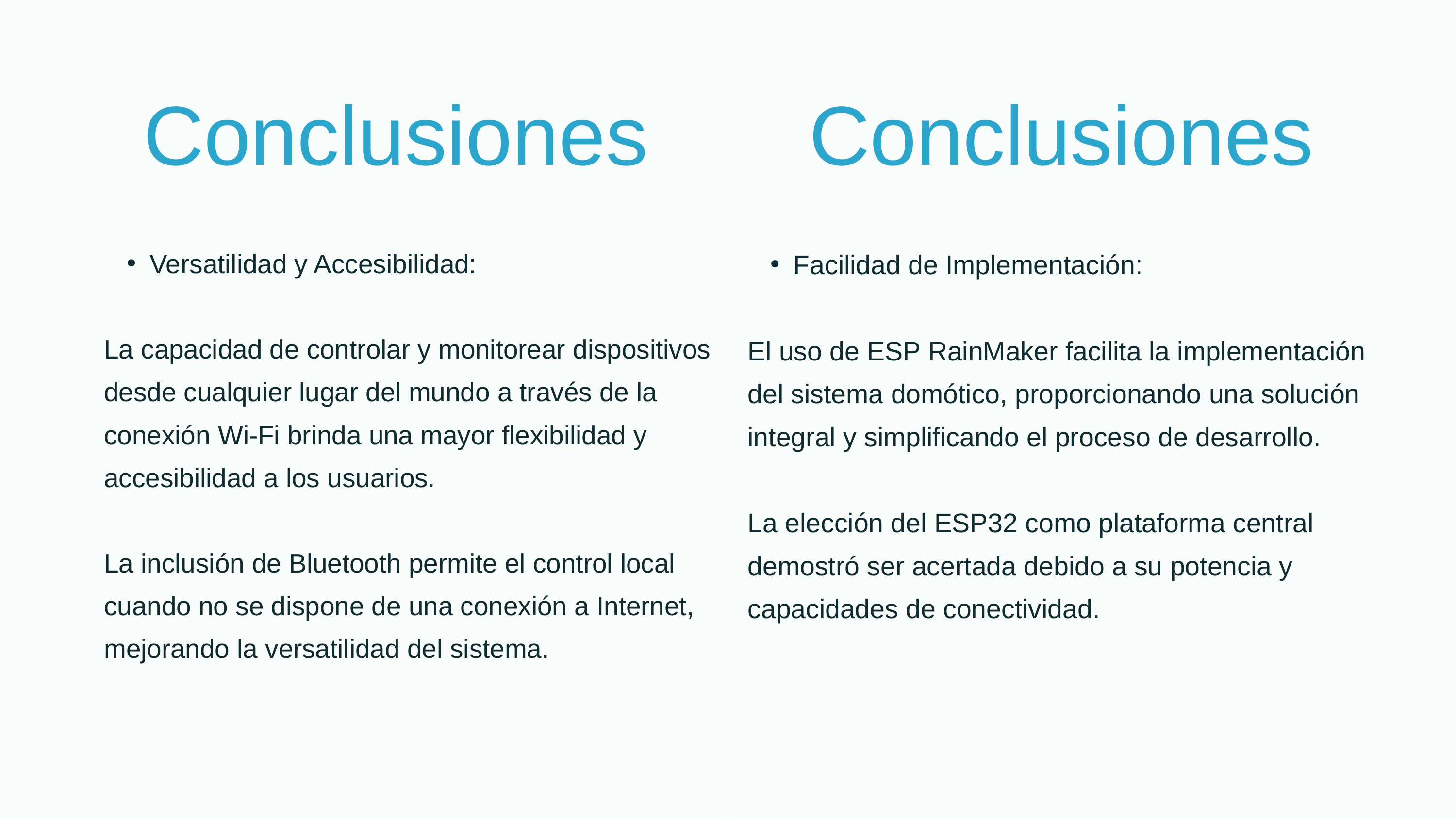

Conclusiones

Versatilidad y Accesibilidad:

La capacidad de controlar y monitorear dispositivos desde cualquier lugar del mundo a través de la conexión Wi-Fi brinda una mayor flexibilidad y accesibilidad a los usuarios.

La inclusión de Bluetooth permite el control local cuando no se dispone de una conexión a Internet, mejorando la versatilidad del sistema.
Conclusiones
Facilidad de Implementación:

El uso de ESP RainMaker facilita la implementación del sistema domótico, proporcionando una solución integral y simplificando el proceso de desarrollo.

La elección del ESP32 como plataforma central demostró ser acertada debido a su potencia y capacidades de conectividad.